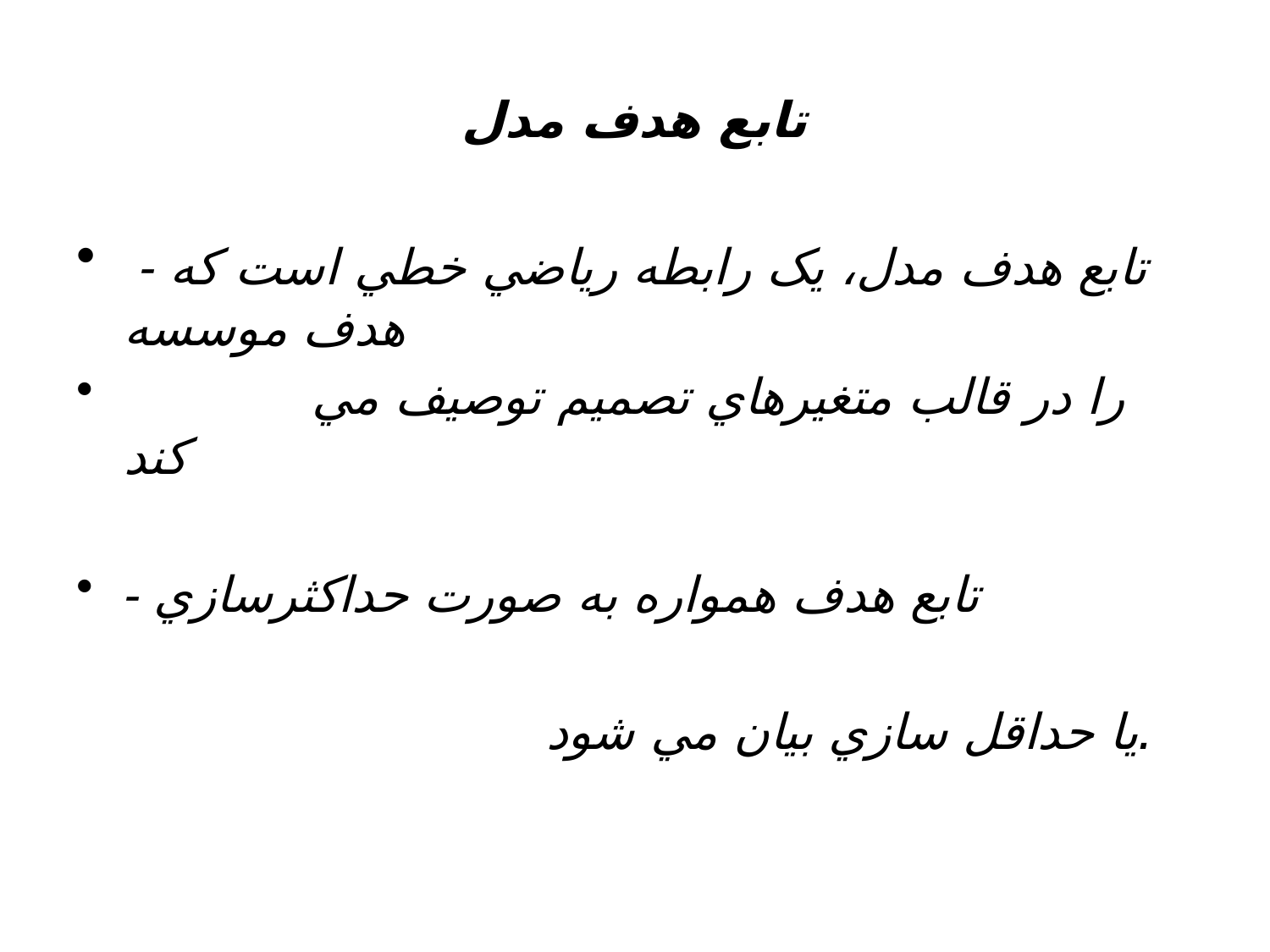

# تابع هدف مدل
 - تابع هدف مدل، يک رابطه رياضي خطي است که هدف موسسه
            را در قالب متغيرهاي تصميم توصيف مي کند

- تابع هدف همواره به صورت حداکثرسازي
                              يا حداقل سازي بيان مي شود.